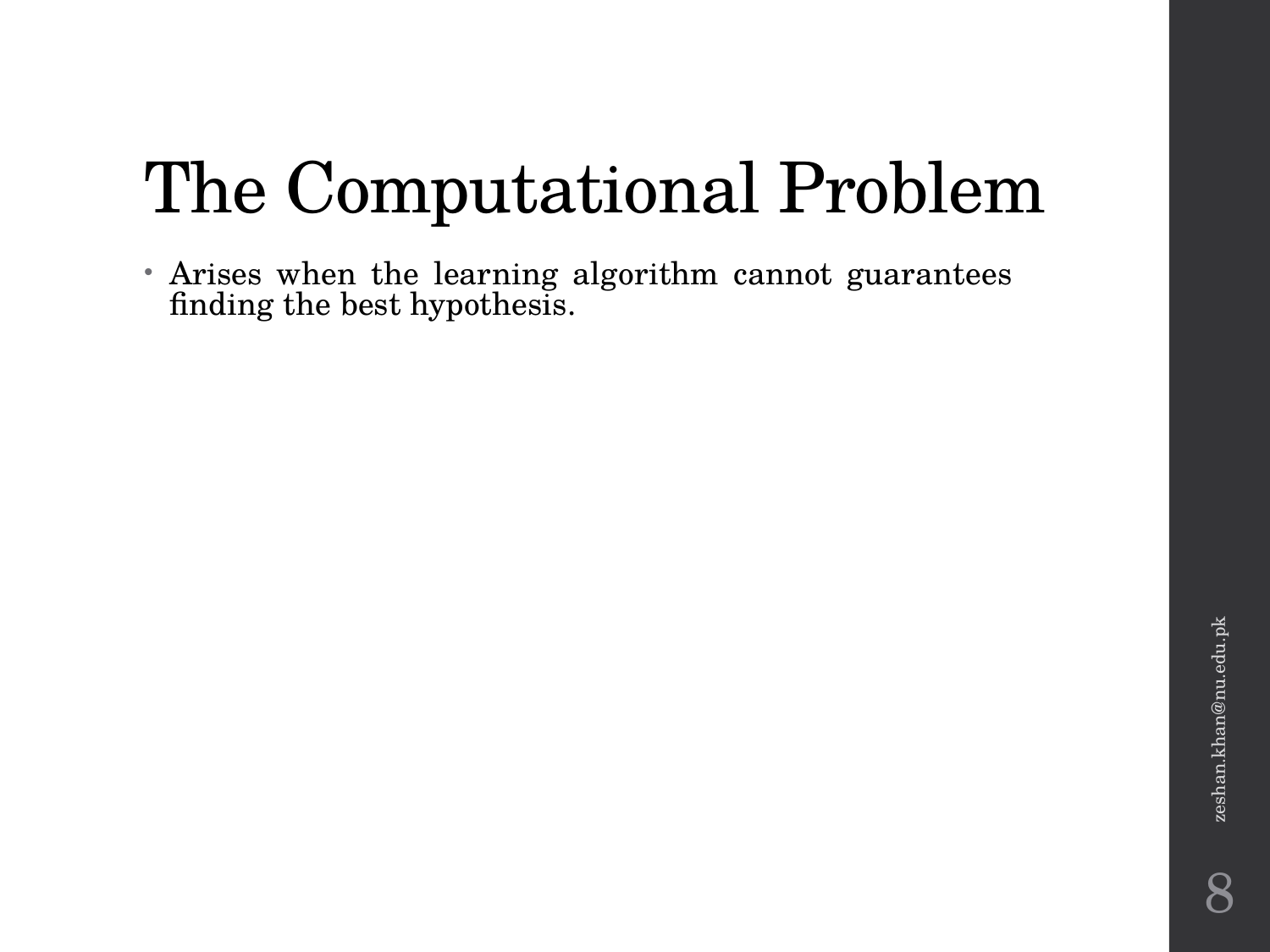

# The Computational Problem
Arises when the learning algorithm cannot guarantees finding the best hypothesis.
zeshan.khan@nu.edu.pk
8